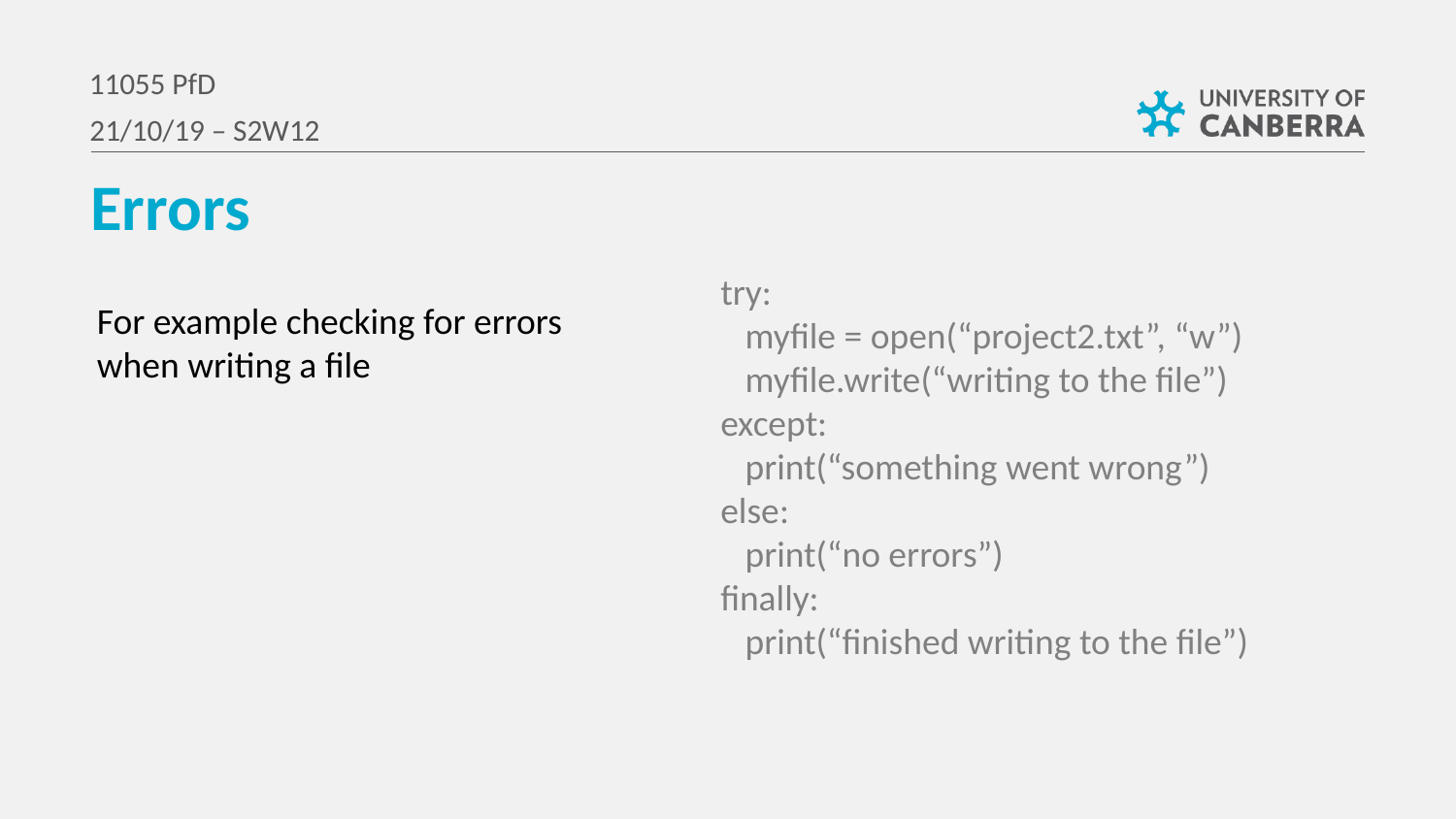

11055 PfD
21/10/19 – S2W12
Errors
try:
   myfile = open(“project2.txt”, “w”)
   myfile.write(“writing to the file”)
except:
   print(“something went wrong”)
else:
   print(“no errors”)
finally:
   print(“finished writing to the file”)
For example checking for errors when writing a file